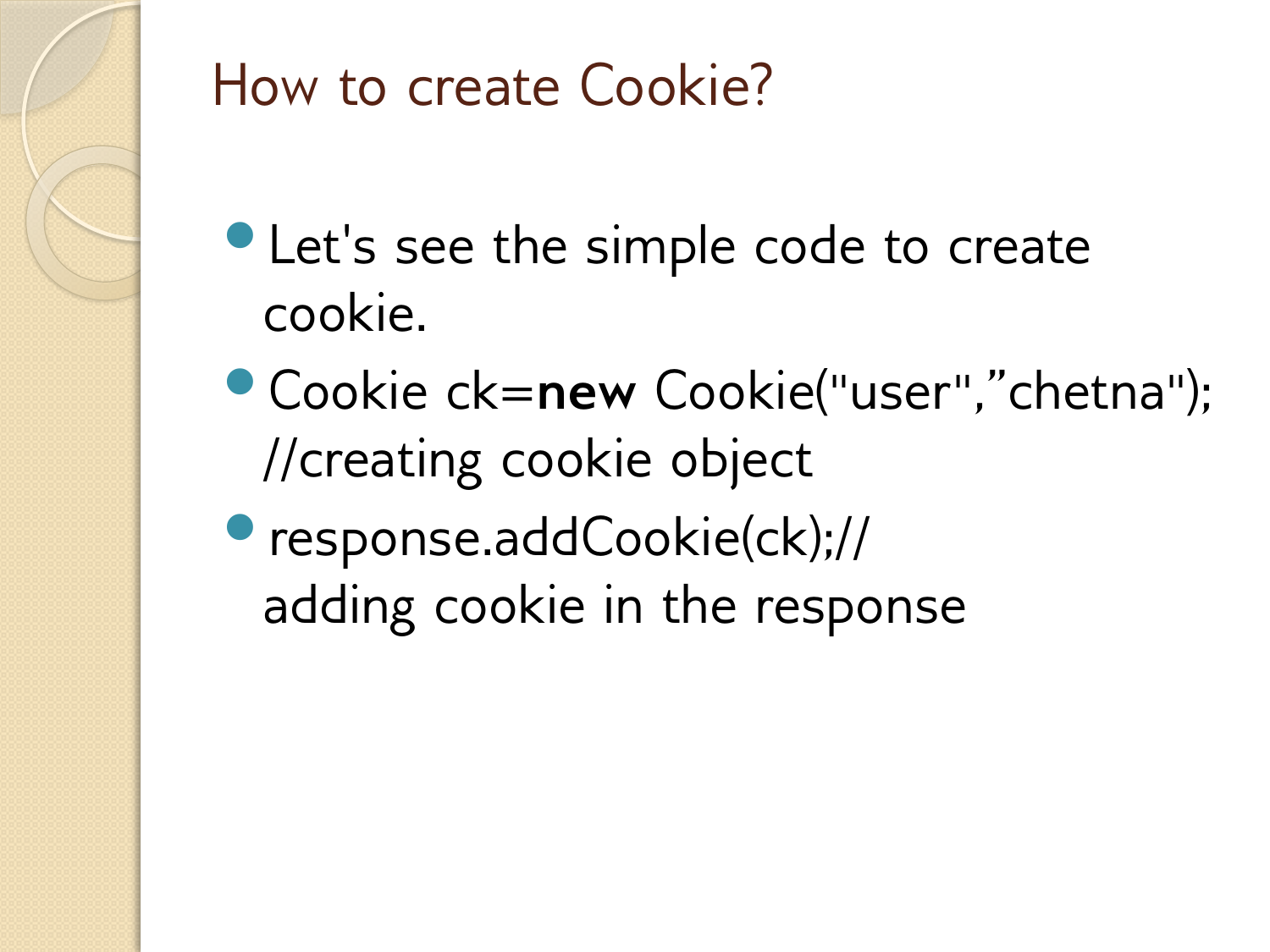

# How to create Cookie?
Let's see the simple code to create cookie.
Cookie ck=new Cookie("user",”chetna");//creating cookie object
response.addCookie(ck);//adding cookie in the response